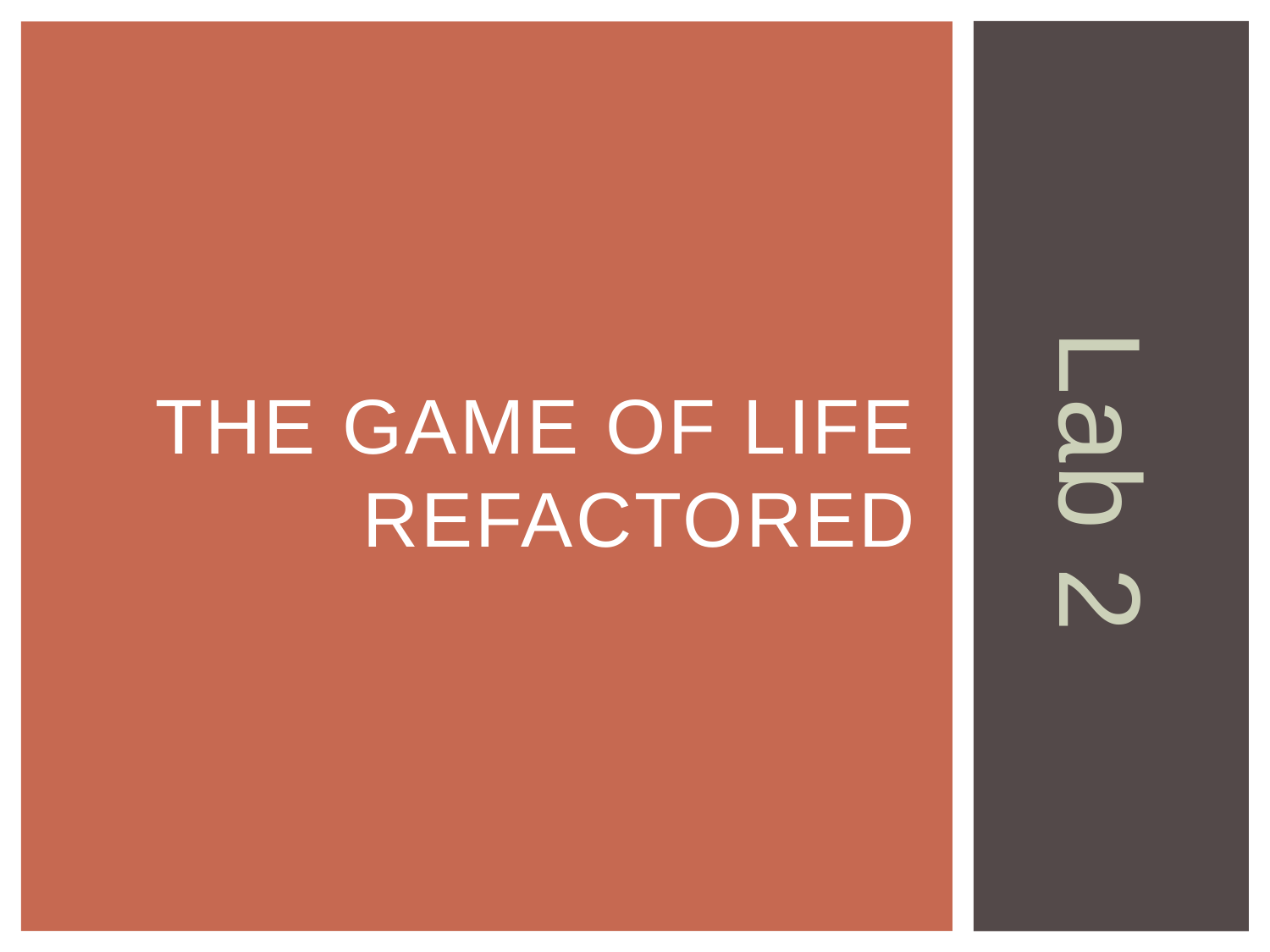

Lab 2
# The Game of Life Refactored